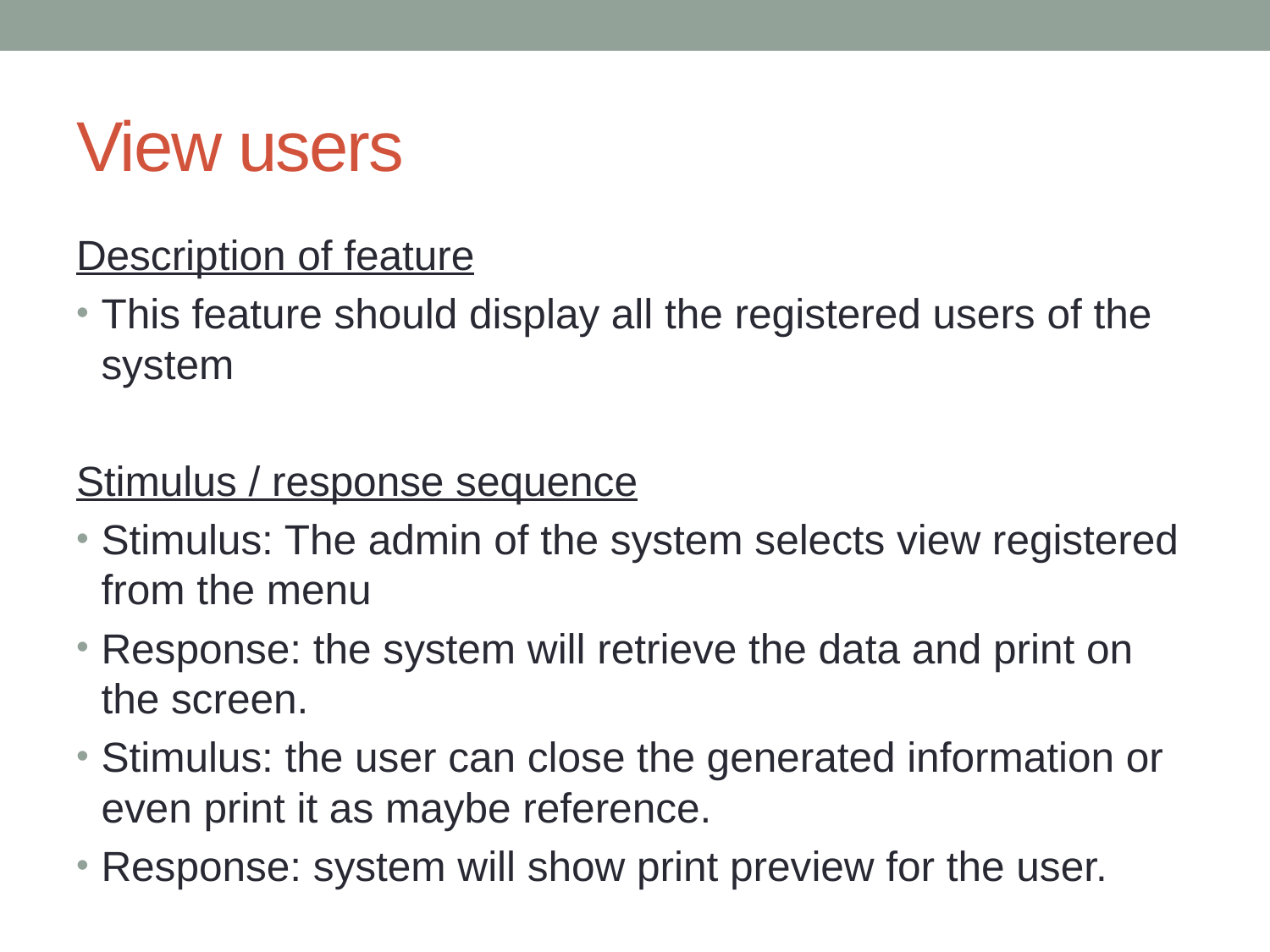

# View users
Description of feature
This feature should display all the registered users of the system

Stimulus / response sequence
Stimulus: The admin of the system selects view registered from the menu
Response: the system will retrieve the data and print on the screen.
Stimulus: the user can close the generated information or even print it as maybe reference.
Response: system will show print preview for the user.